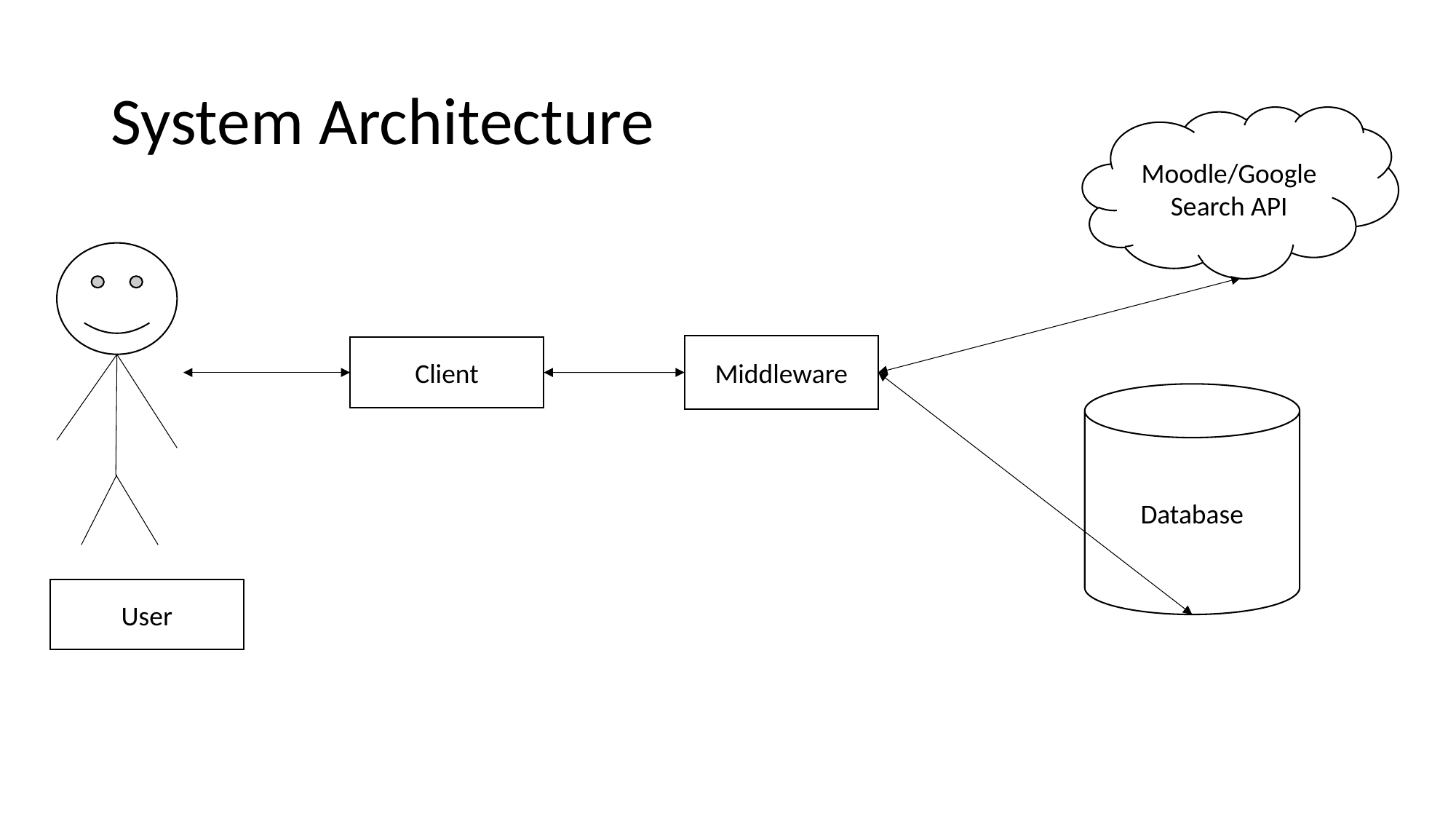

# System Architecture
Moodle/Google
Search API

Middleware
Client
Database
User